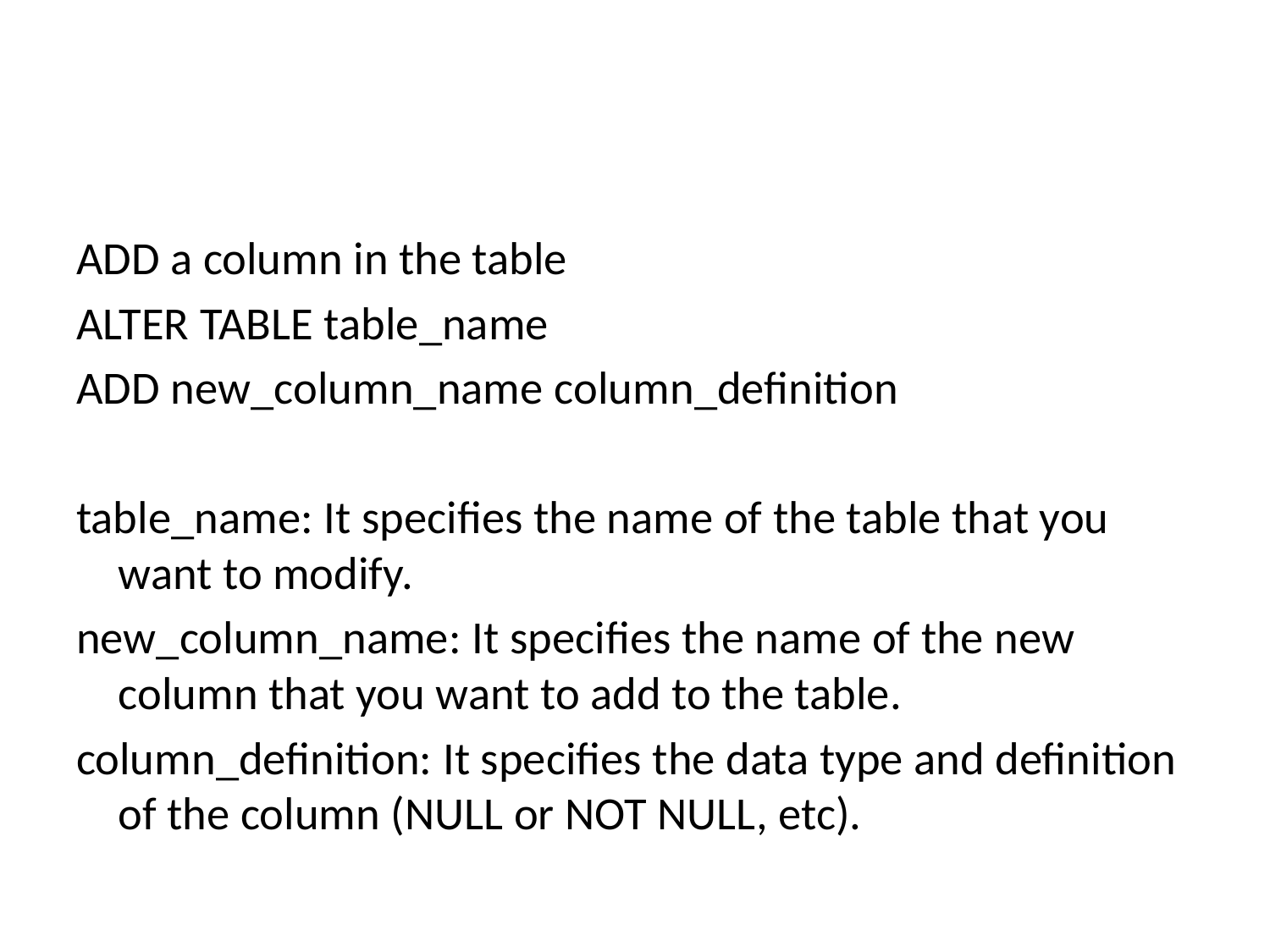

#
ADD a column in the table
ALTER TABLE table_name
ADD new_column_name column_definition

table_name: It specifies the name of the table that you want to modify.
new_column_name: It specifies the name of the new column that you want to add to the table.
column_definition: It specifies the data type and definition of the column (NULL or NOT NULL, etc).